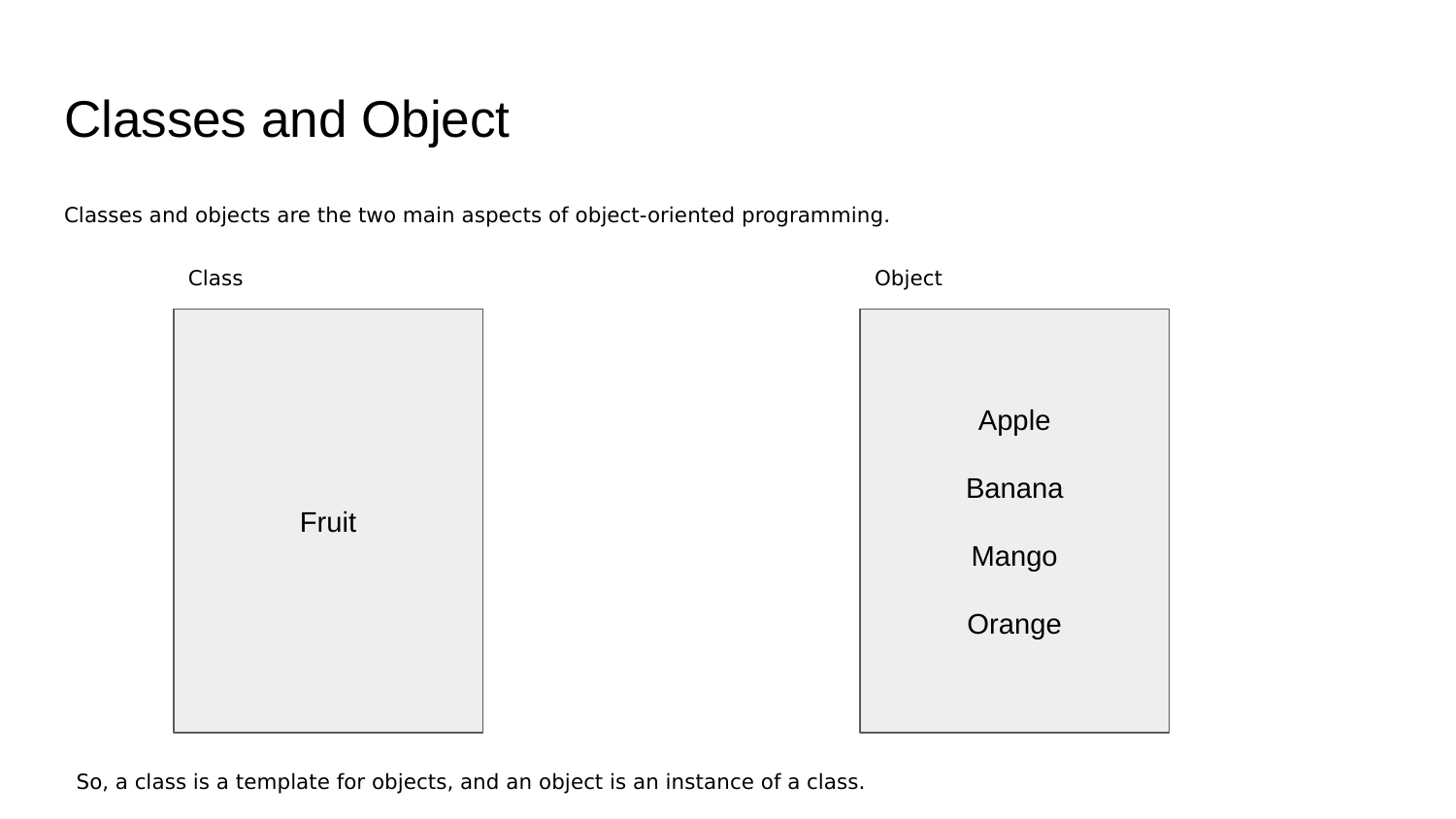

# Classes and Object
Classes and objects are the two main aspects of object-oriented programming.
Class
Object
Fruit
Apple

Banana

Mango

Orange
So, a class is a template for objects, and an object is an instance of a class.